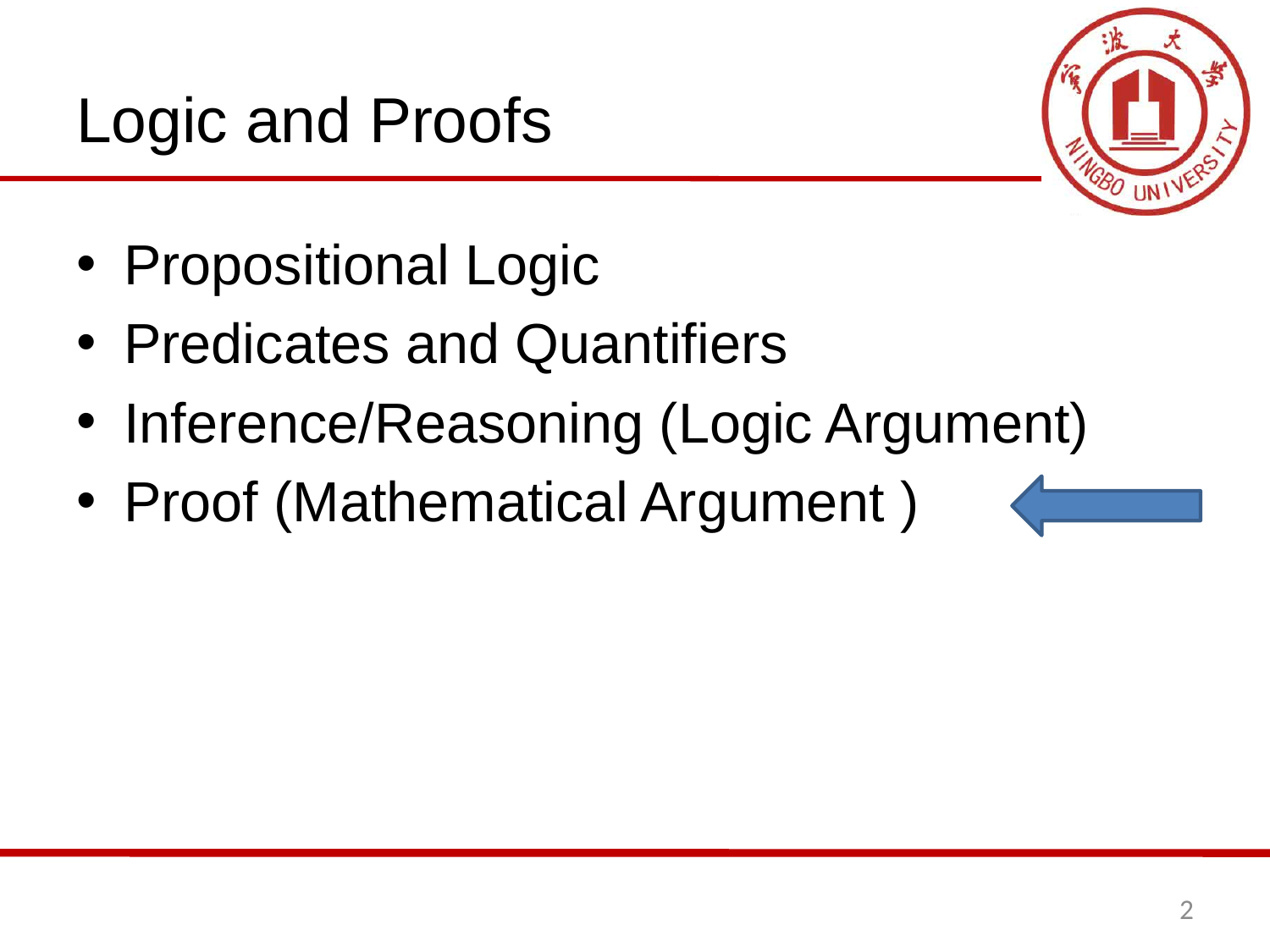

# Logic and Proofs
Propositional Logic
Predicates and Quantifiers
Inference/Reasoning (Logic Argument)
Proof (Mathematical Argument )

2